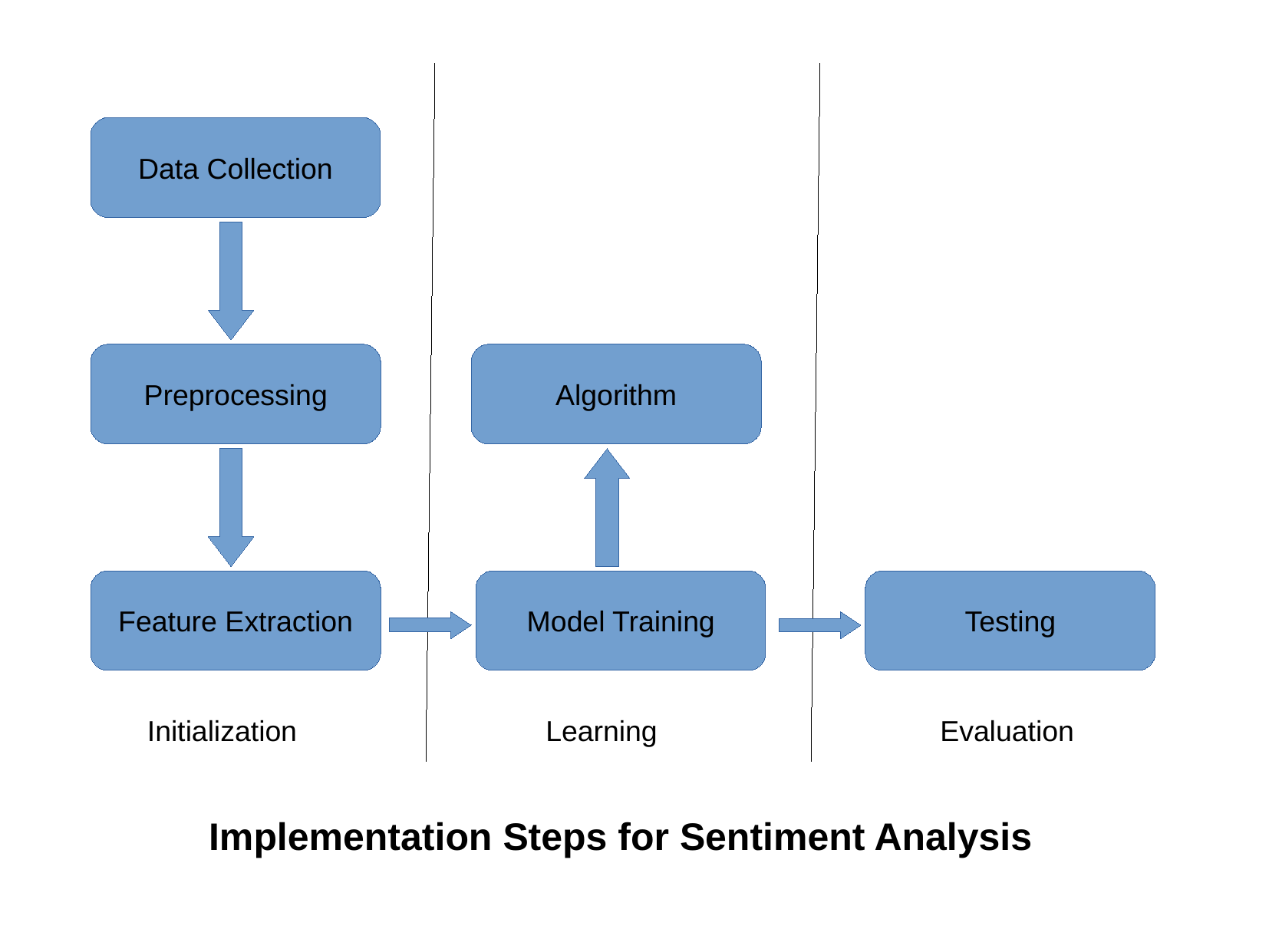

Data Collection

Preprocessing
Algorithm

Feature Extraction
Model Training
Testing

Initialization
Learning
Evaluation
Implementation Steps for Sentiment Analysis